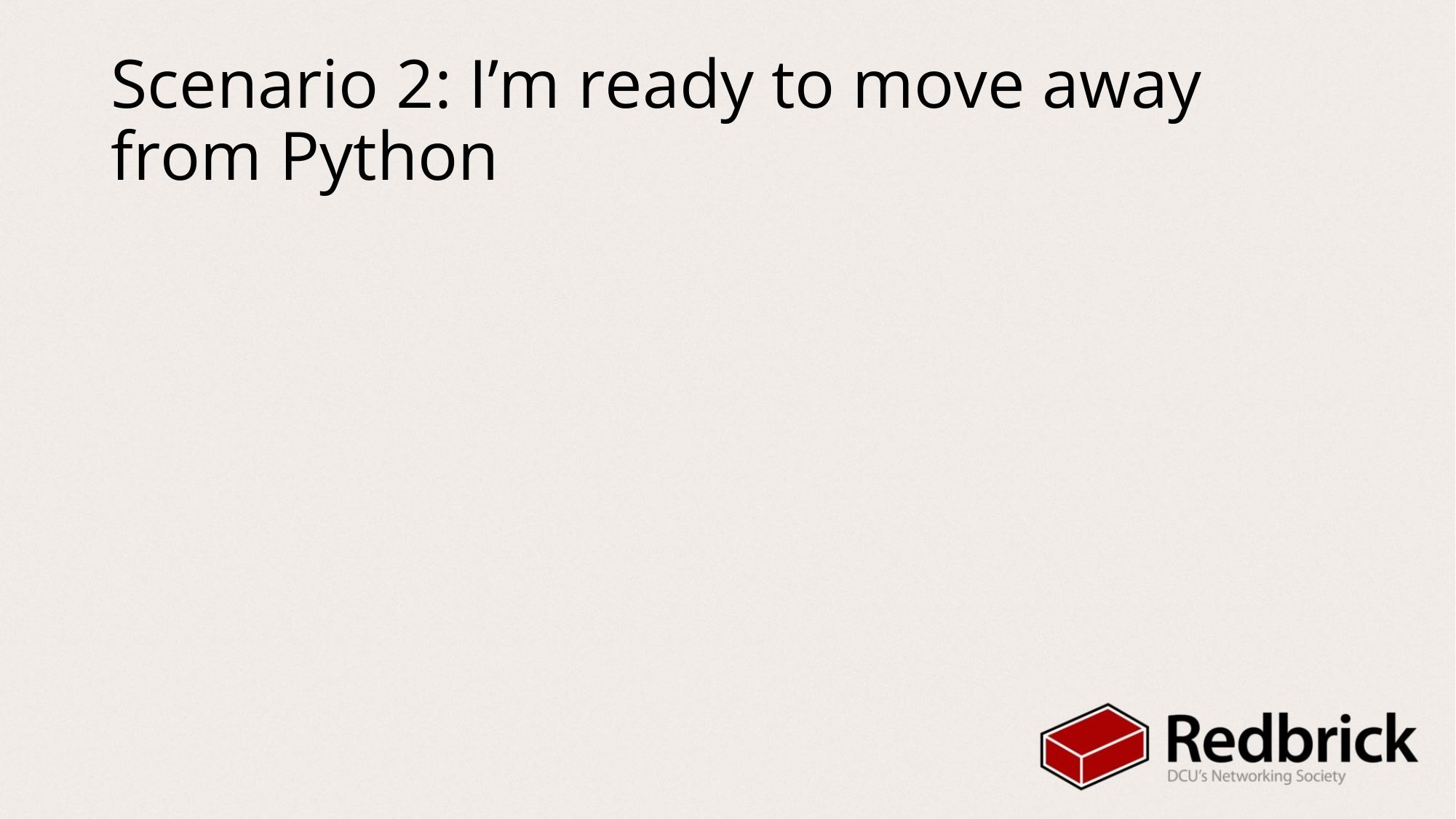

# Scenario 2: I’m ready to move away from Python